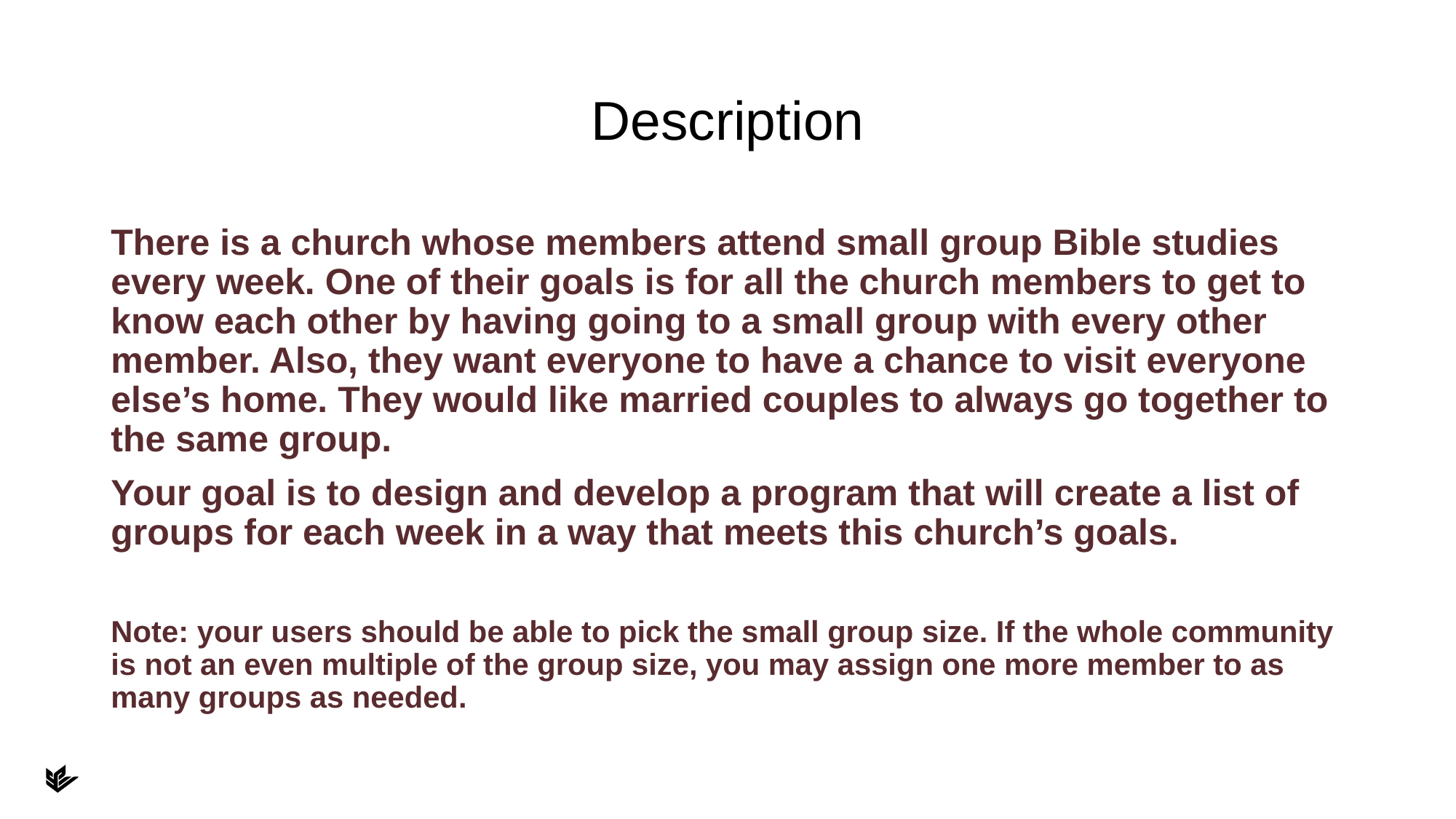

# Description
There is a church whose members attend small group Bible studies every week. One of their goals is for all the church members to get to know each other by having going to a small group with every other member. Also, they want everyone to have a chance to visit everyone else’s home. They would like married couples to always go together to the same group.
Your goal is to design and develop a program that will create a list of groups for each week in a way that meets this church’s goals.

Note: your users should be able to pick the small group size. If the whole community is not an even multiple of the group size, you may assign one more member to as many groups as needed.